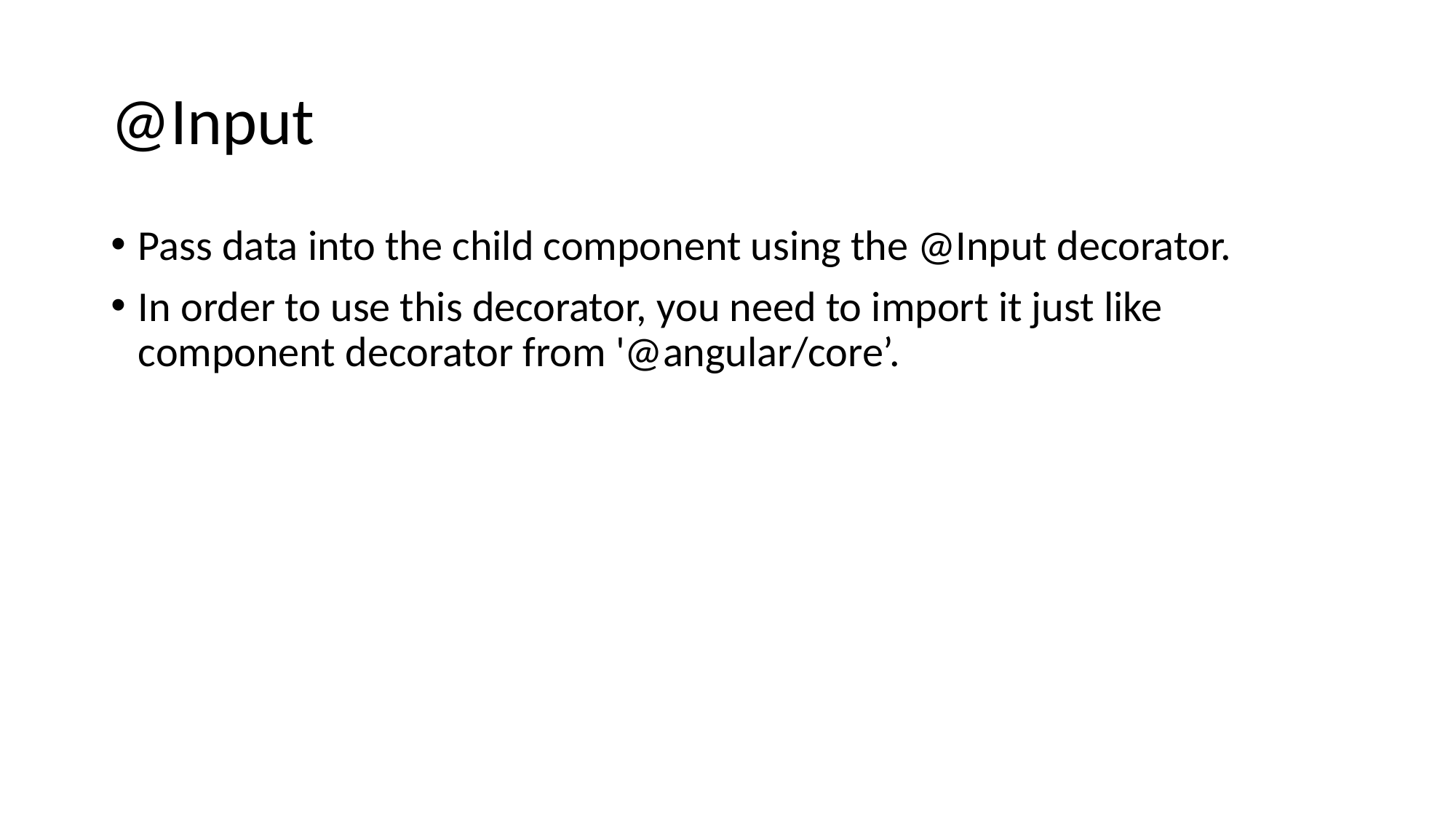

# @Input
Pass data into the child component using the @Input decorator.
In order to use this decorator, you need to import it just like component decorator from '@angular/core’.